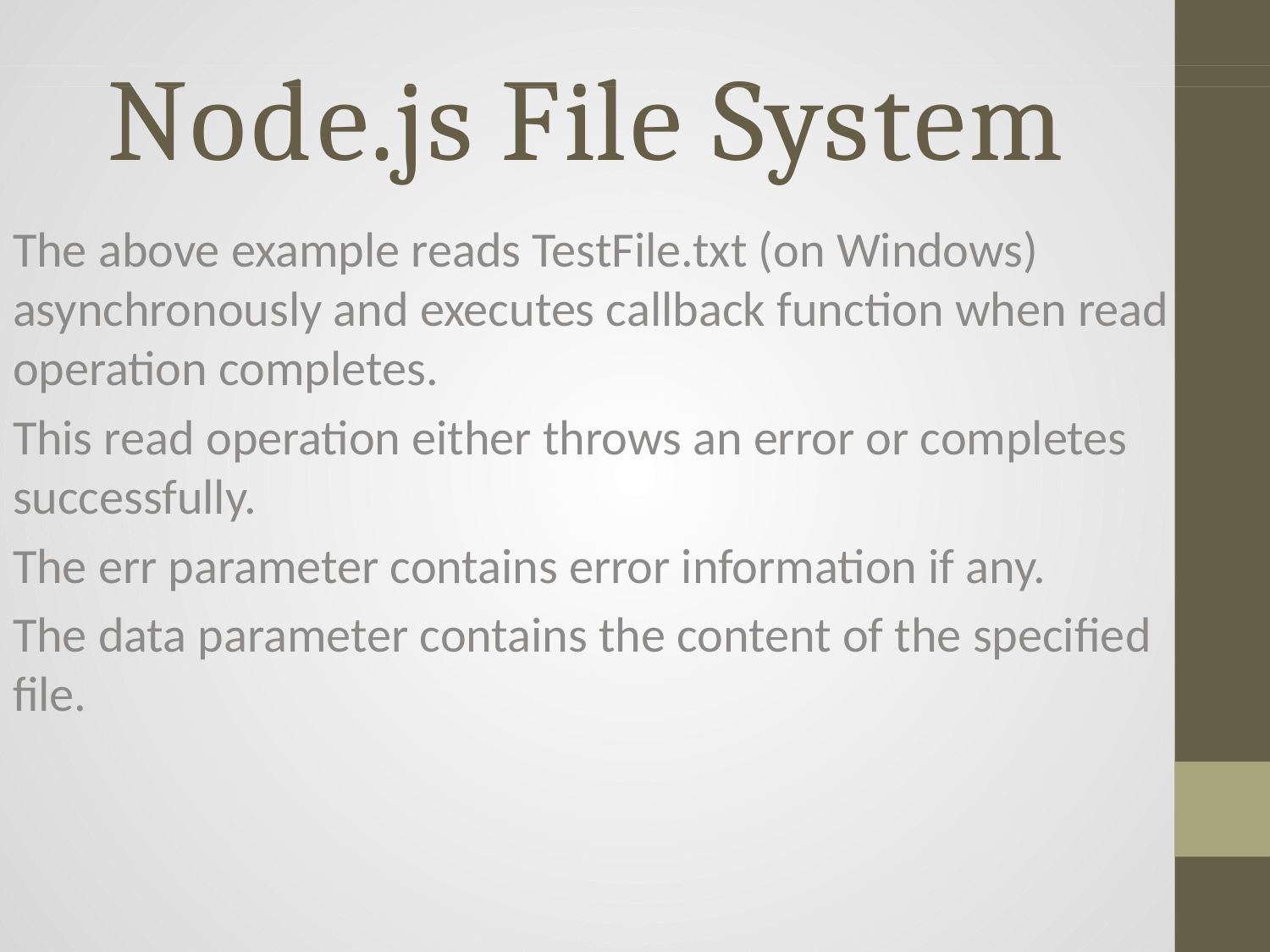

# Node.js File System

The above example reads TestFile.txt (on Windows) asynchronously and executes callback function when read operation completes.
This read operation either throws an error or completes successfully.
The err parameter contains error information if any.
The data parameter contains the content of the specified file.